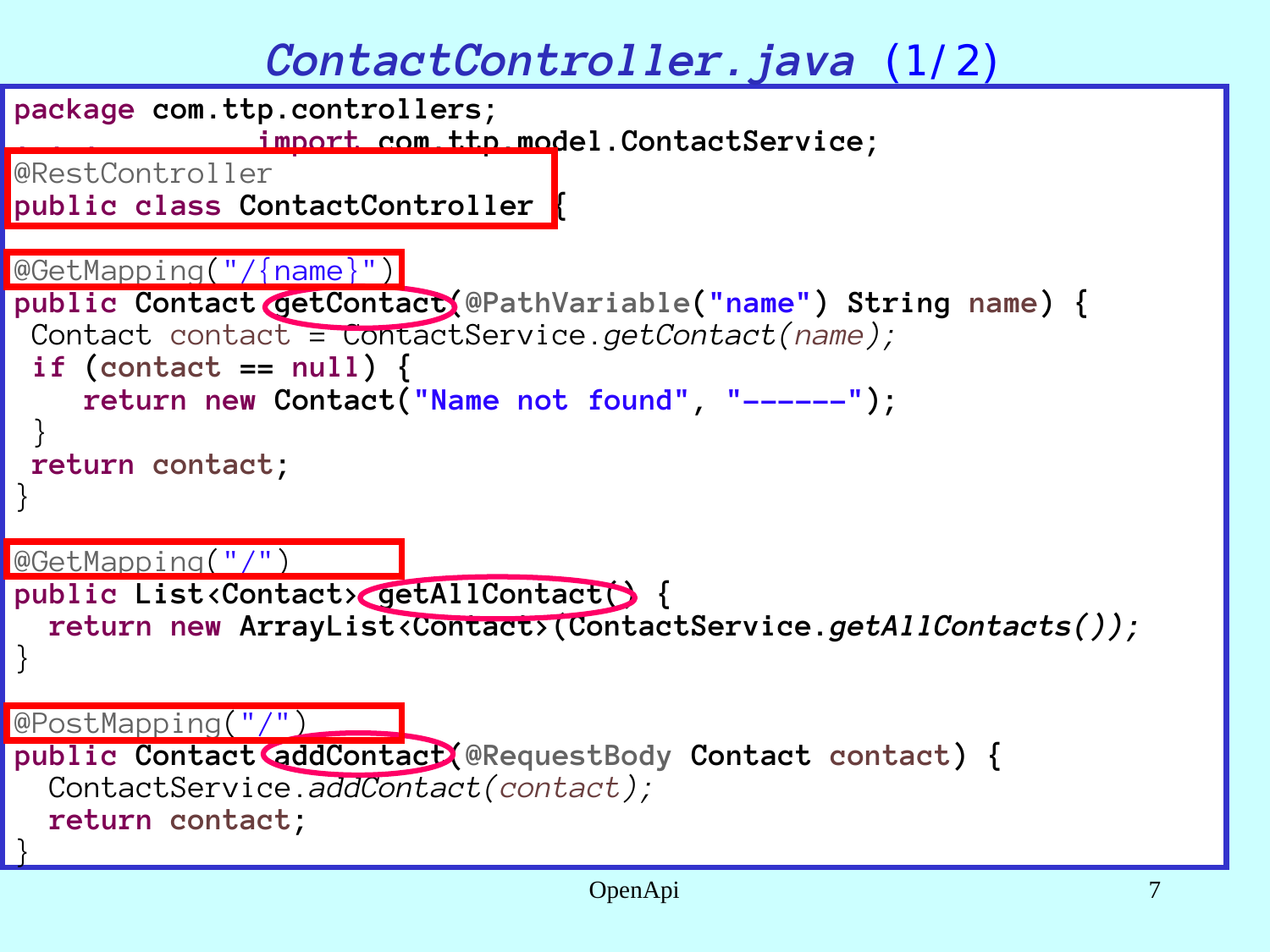

ContactController.java (1/2)
package com.ttp.controllers;
. . .         import com.ttp.model.ContactService;
@RestController
public class ContactController {

@GetMapping("/{name}")
public Contact getContact(@PathVariable("name") String name) {
 Contact contact = ContactService.getContact(name);
 if (contact == null) {
    return new Contact("Name not found", "------");
 }
 return contact;
}

@GetMapping("/")
public List<Contact> getAllContact() {
  return new ArrayList<Contact>(ContactService.getAllContacts());
}

@PostMapping("/")
public Contact addContact(@RequestBody Contact contact) {
  ContactService.addContact(contact);
  return contact;
}

OpenApi
7